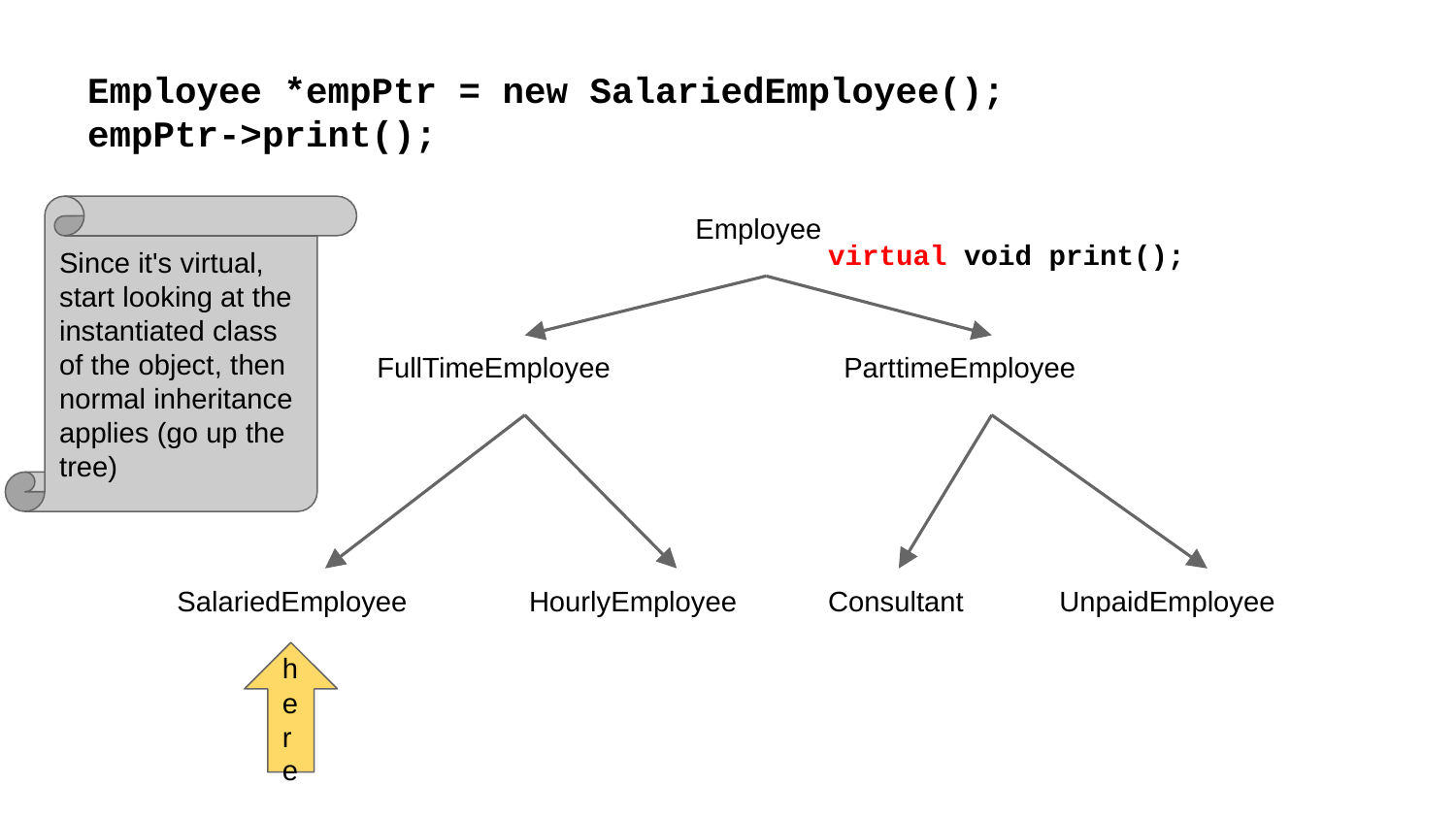

# Employee *empPtr = new SalariedEmployee();
empPtr->print();
Since it's virtual, start looking at the instantiated class of the object, then normal inheritance applies (go up the tree)
Employee
virtual void print();
FullTimeEmployee
ParttimeEmployee
SalariedEmployee
HourlyEmployee
Consultant
UnpaidEmployee
here